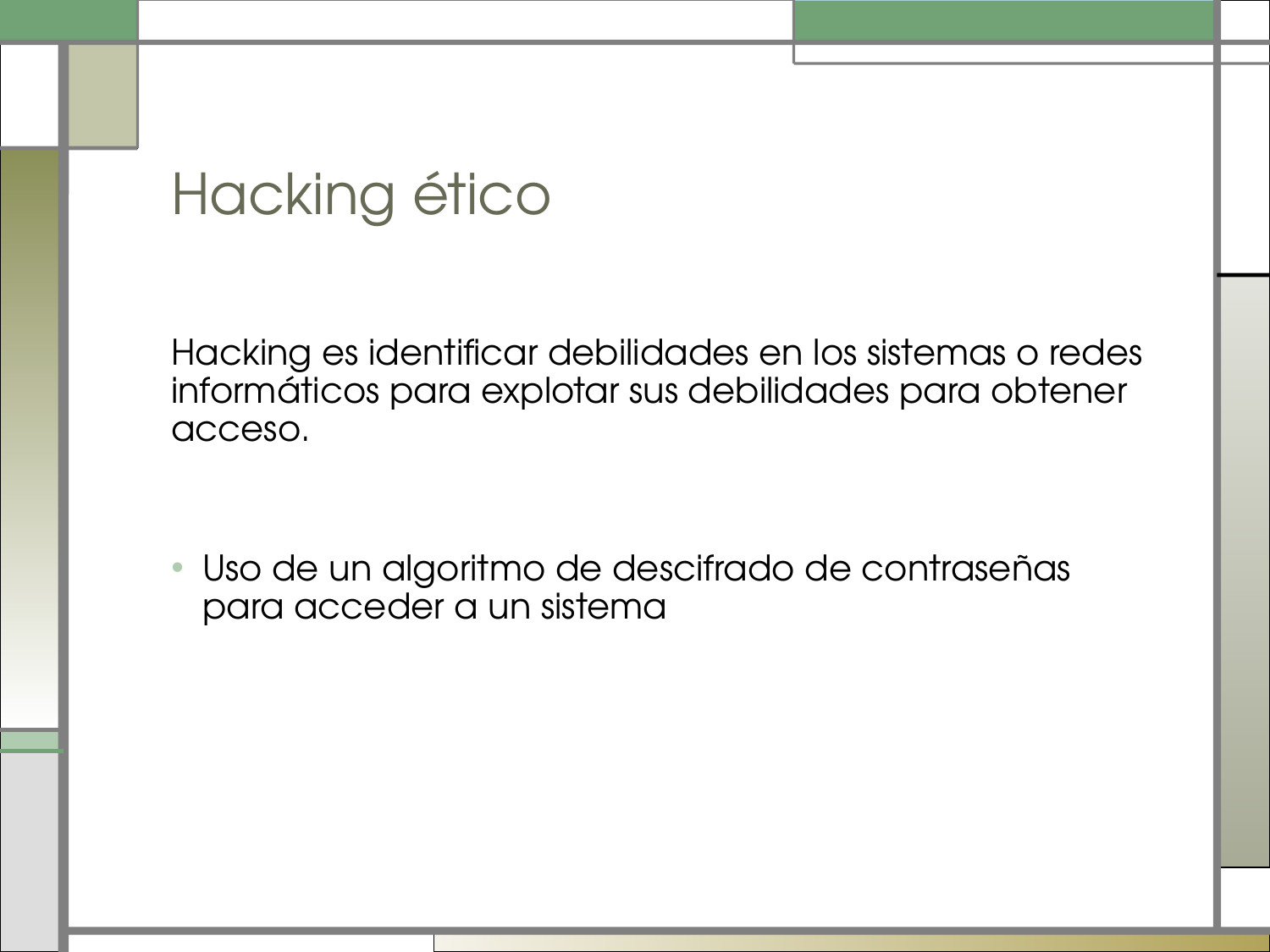

# Hacking ético

Hacking es identificar debilidades en los sistemas o redes informáticos para explotar sus debilidades para obtener acceso.

Uso de un algoritmo de descifrado de contraseñas para acceder a un sistema